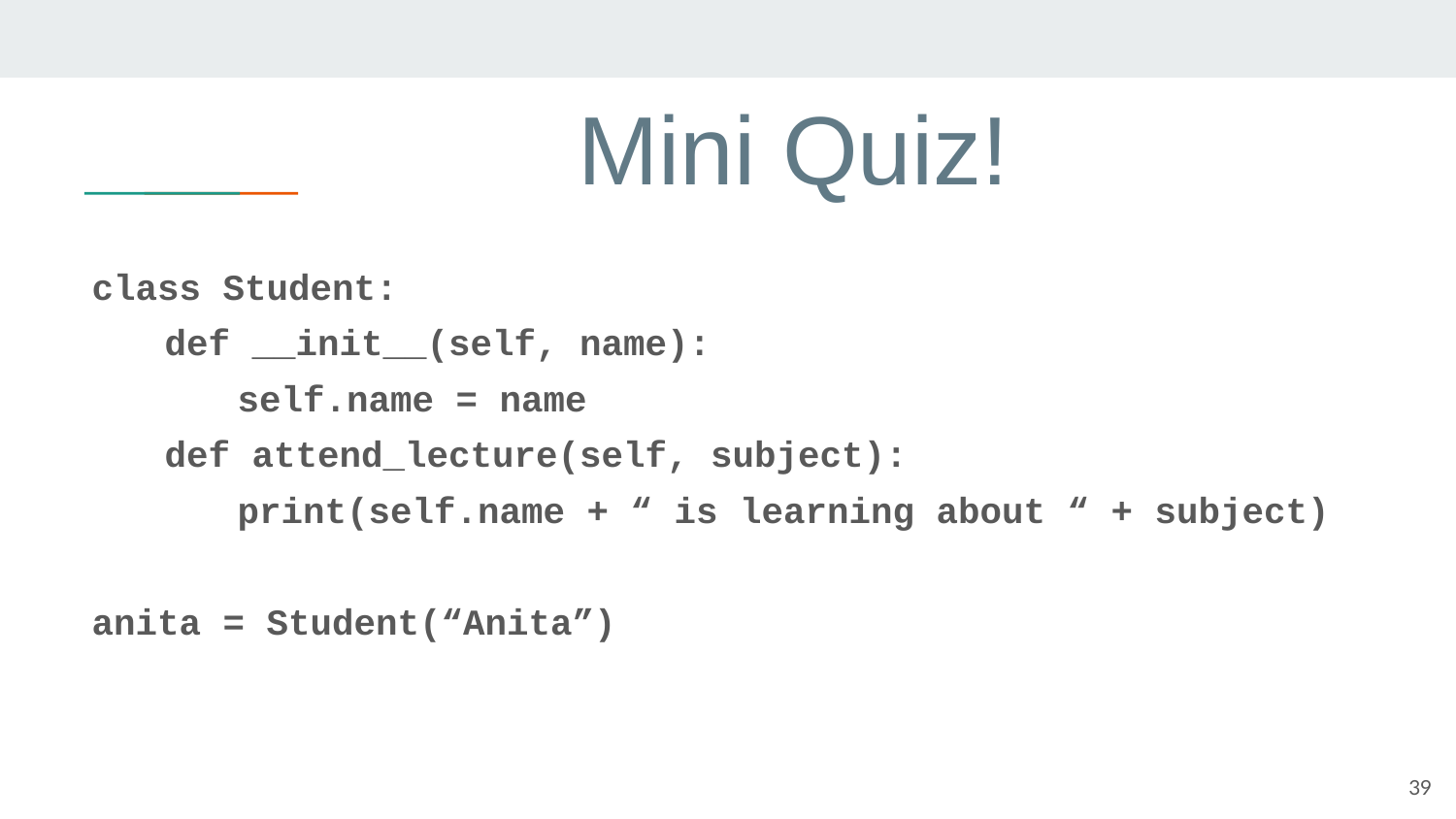

# Mini Quiz!

class Student:
def __init__(self, name):
	self.name = name
def attend_lecture(self, subject):
	print(self.name + “ is learning about “ + subject)

anita = Student(“Anita”)
39